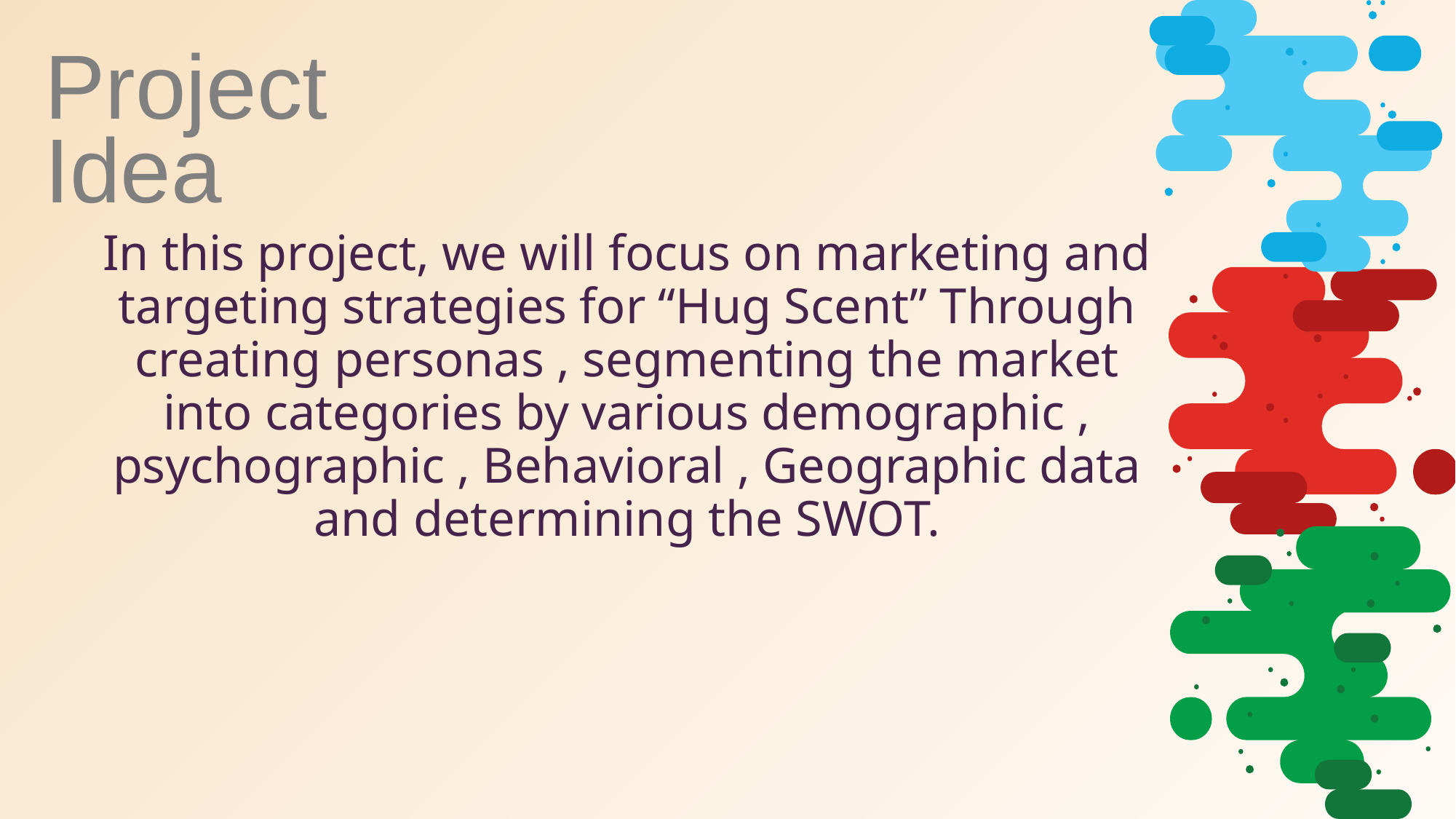

Project Idea
In this project, we will focus on marketing and targeting strategies for “Hug Scent” Through creating personas , segmenting the market into categories by various demographic , psychographic , Behavioral , Geographic data and determining the SWOT.